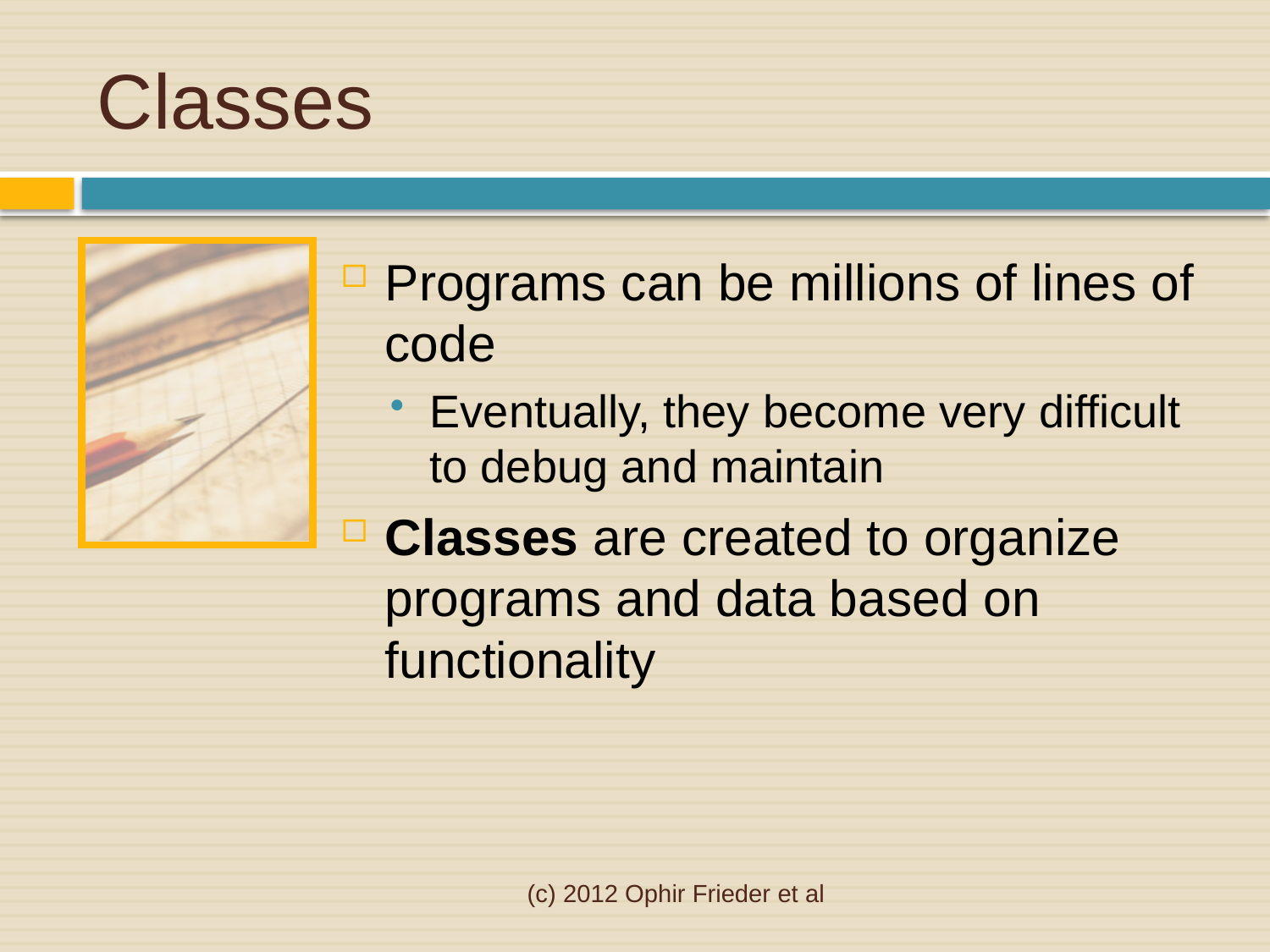

# Classes
Programs can be millions of lines of code
Eventually, they become very difficult to debug and maintain
Classes are created to organize programs and data based on functionality

(c) 2012 Ophir Frieder et al